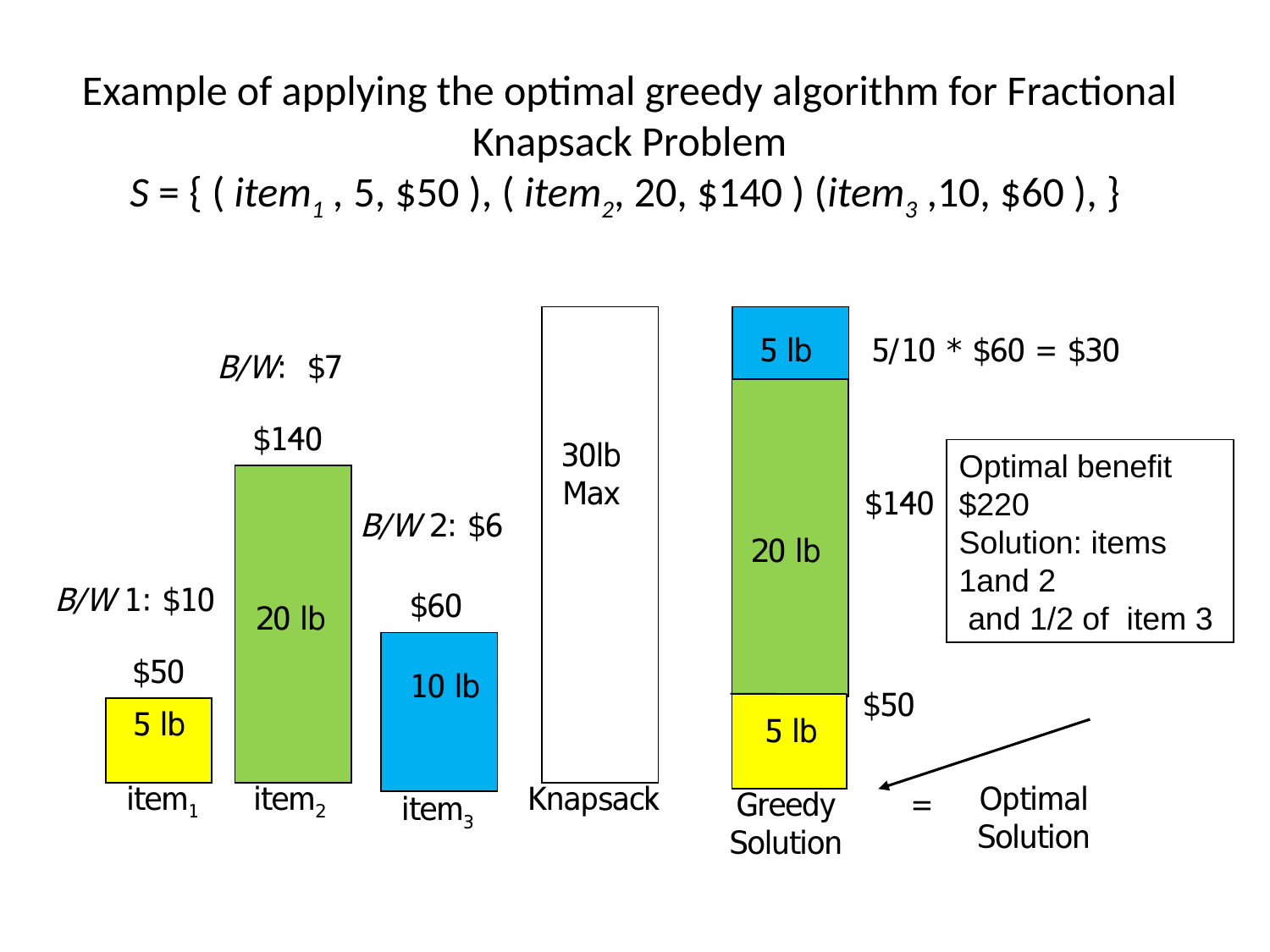

# Example of applying the optimal greedy algorithm for Fractional Knapsack Problem S = { ( item1 , 5, $50 ), ( item2, 20, $140 ) (item3 ,10, $60 ), }

5 lb
5/10 * $60 = $30
B/W:  $7

$140

20 lb
item2
30lb
Max
Optimal benefit $220
Solution: items 1and 2
 and 1/2 of  item 3
$140
B/W 2: $6
20 lb
B/W 1: $10
$60

$50
10 lb
$50

5 lb
5 lb

item1
Knapsack
Optimal
Solution
=
Greedy
Solution
item3